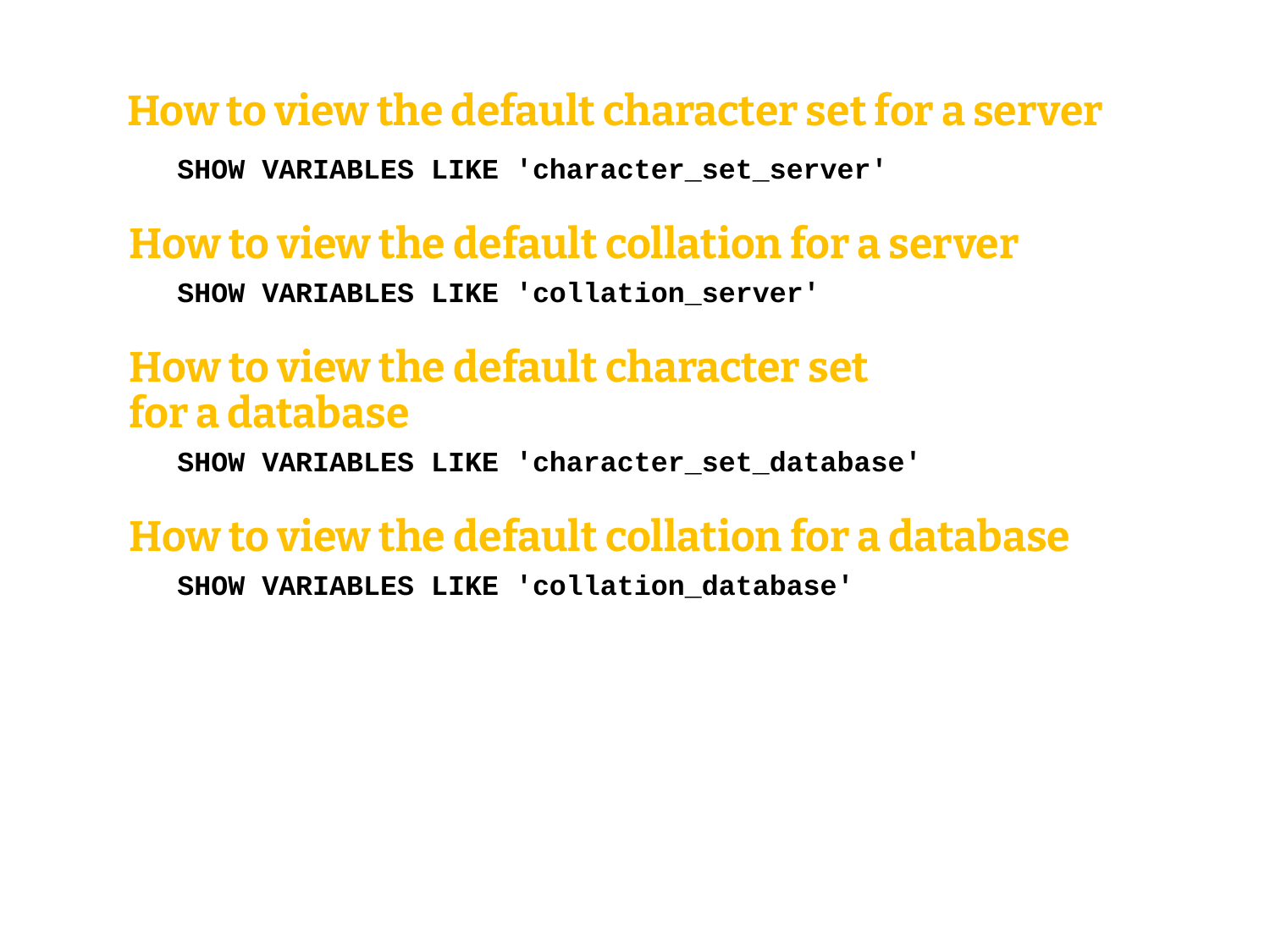

# How to view the default character set for a server
SHOW VARIABLES LIKE 'character_set_server'
How to view the default collation for a server
SHOW VARIABLES LIKE 'collation_server'
How to view the default character set
for a database
SHOW VARIABLES LIKE 'character_set_database'
How to view the default collation for a database
SHOW VARIABLES LIKE 'collation_database'